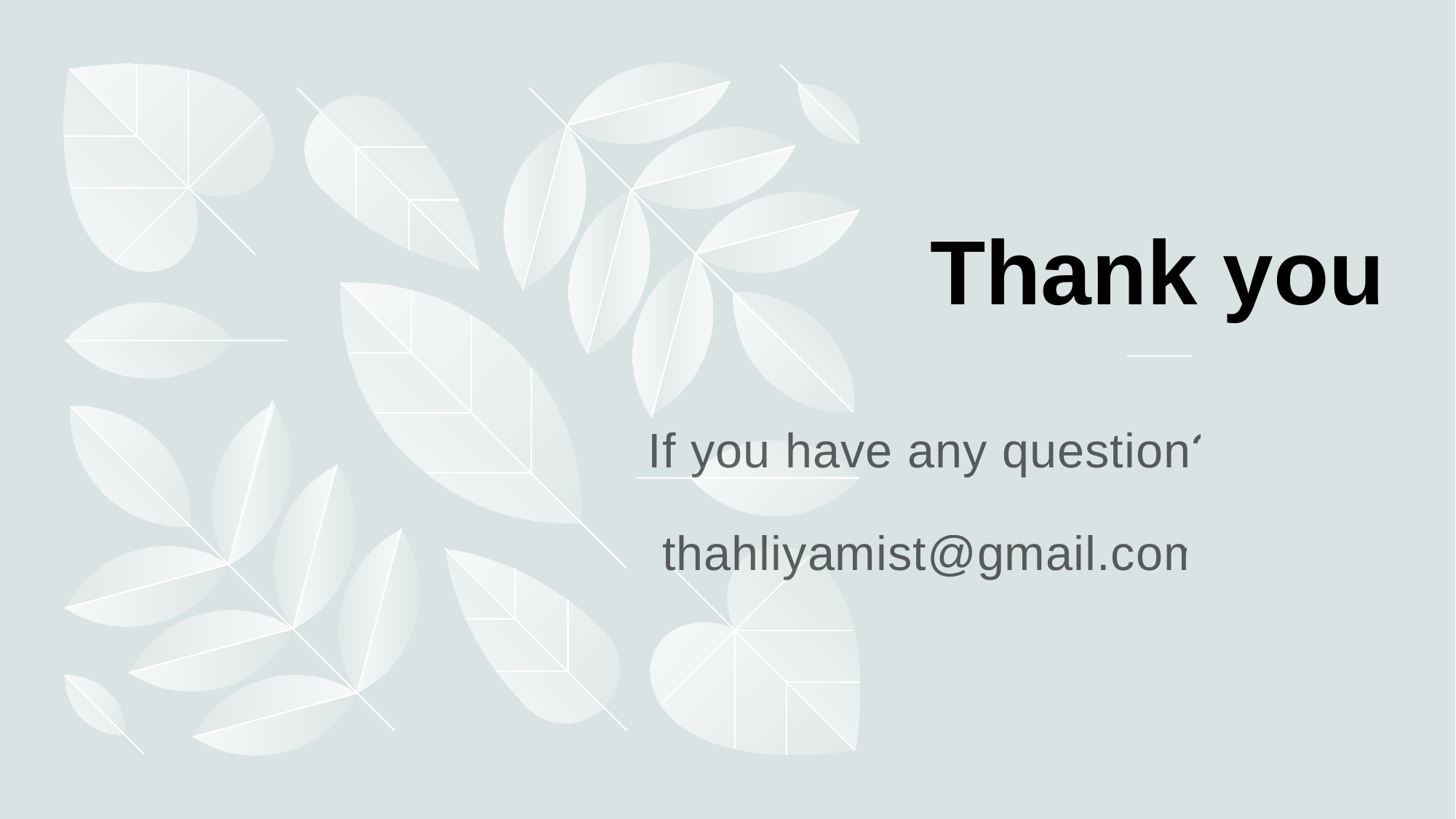

# Thank you
If you have any question?
thahliyamist@gmail.com